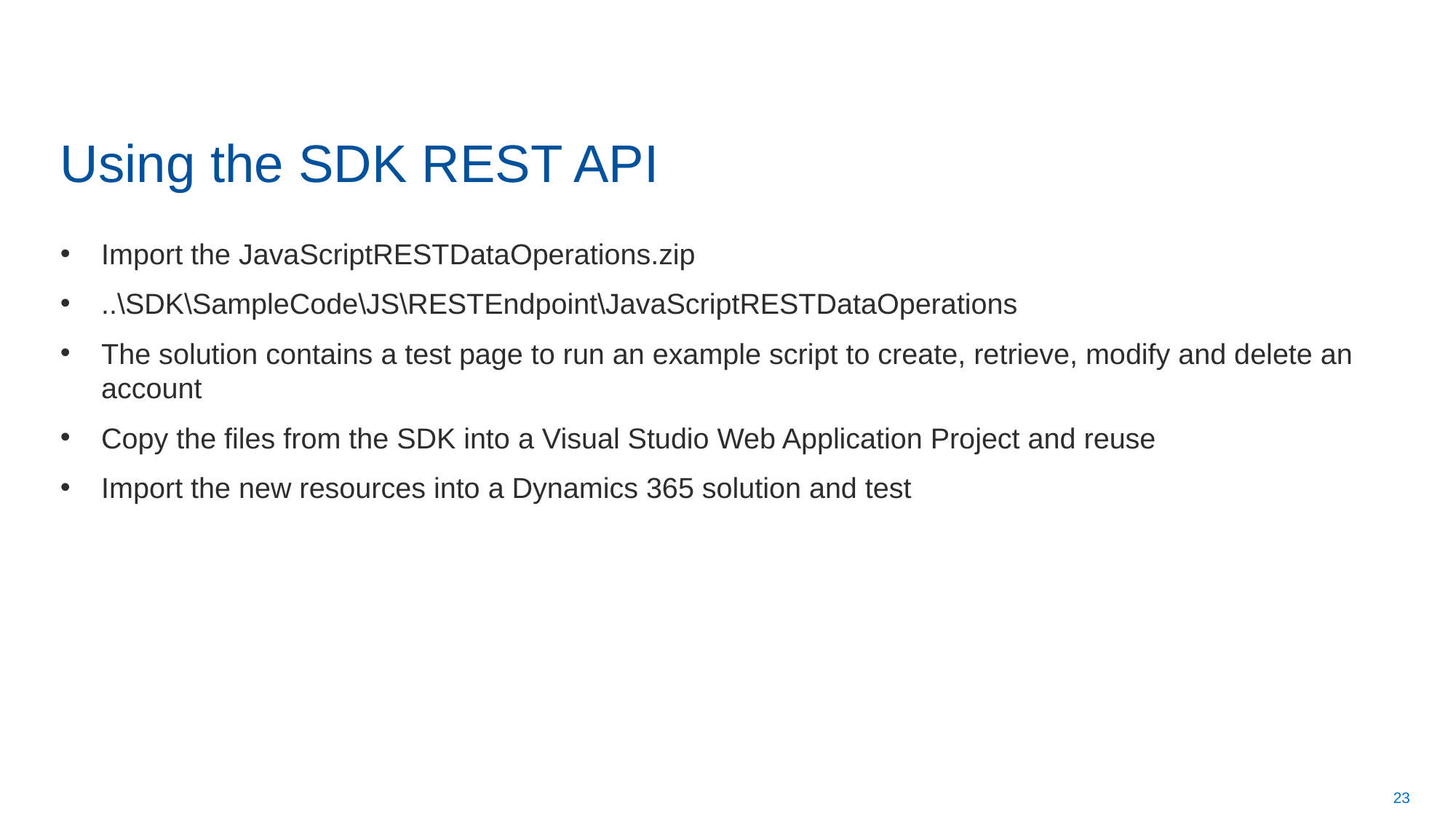

# Using the SDK REST API
Import the JavaScriptRESTDataOperations.zip
..\SDK\SampleCode\JS\RESTEndpoint\JavaScriptRESTDataOperations
The solution contains a test page to run an example script to create, retrieve, modify and delete an account
Copy the files from the SDK into a Visual Studio Web Application Project and reuse
Import the new resources into a Dynamics 365 solution and test